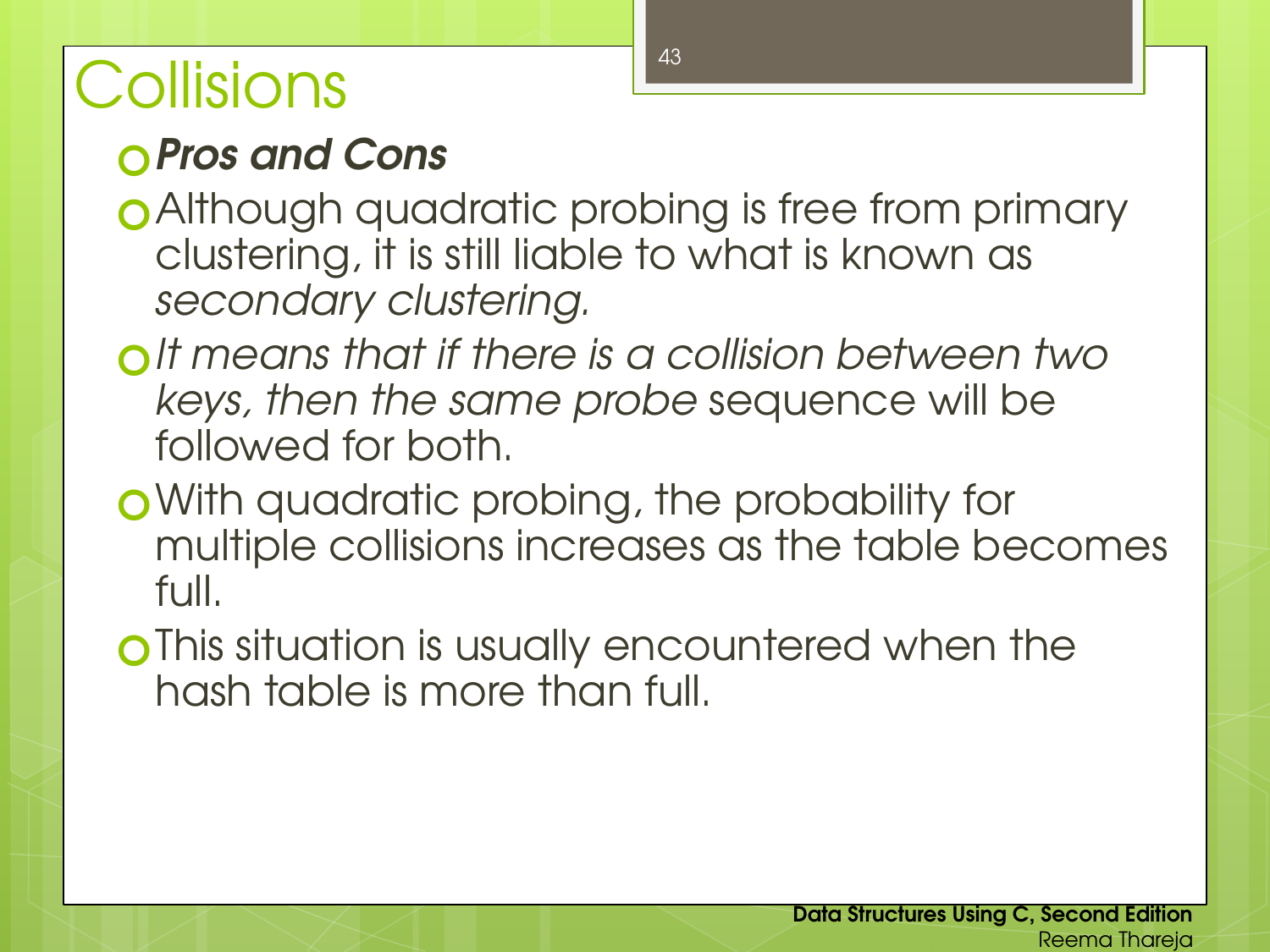

43
# Collisions
Pros and Cons
Although quadratic probing is free from primary clustering, it is still liable to what is known as secondary clustering.
It means that if there is a collision between two keys, then the same probe sequence will be followed for both.
With quadratic probing, the probability for multiple collisions increases as the table becomes full.
This situation is usually encountered when the hash table is more than full.
Data Structures Using C, Second Edition
Reema Thareja